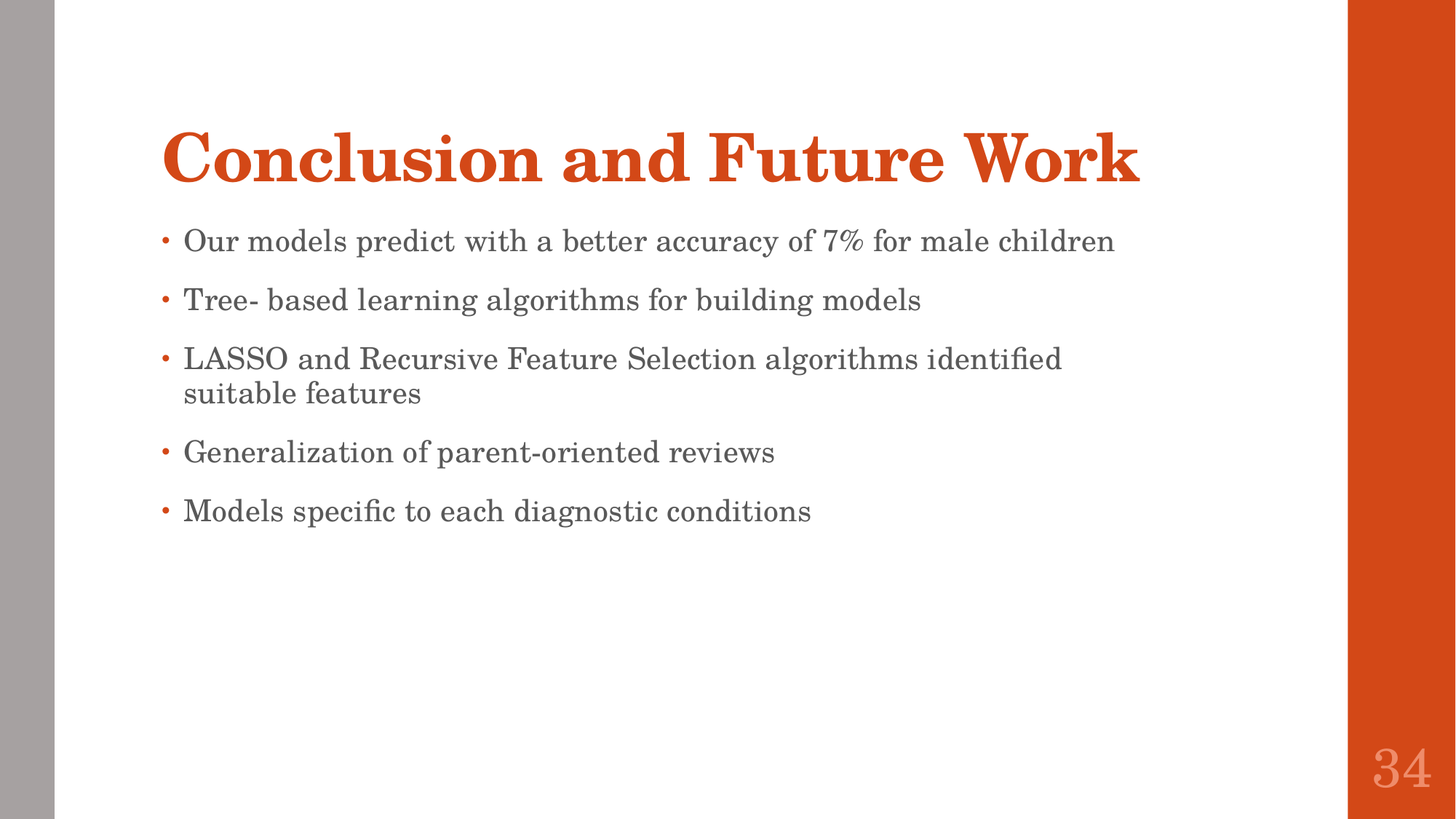

# Conclusion and Future Work
Our models predict with a better accuracy of 7% for male children
Tree- based learning algorithms for building models
LASSO and Recursive Feature Selection algorithms identified suitable features
Generalization of parent-oriented reviews
Models specific to each diagnostic conditions

34